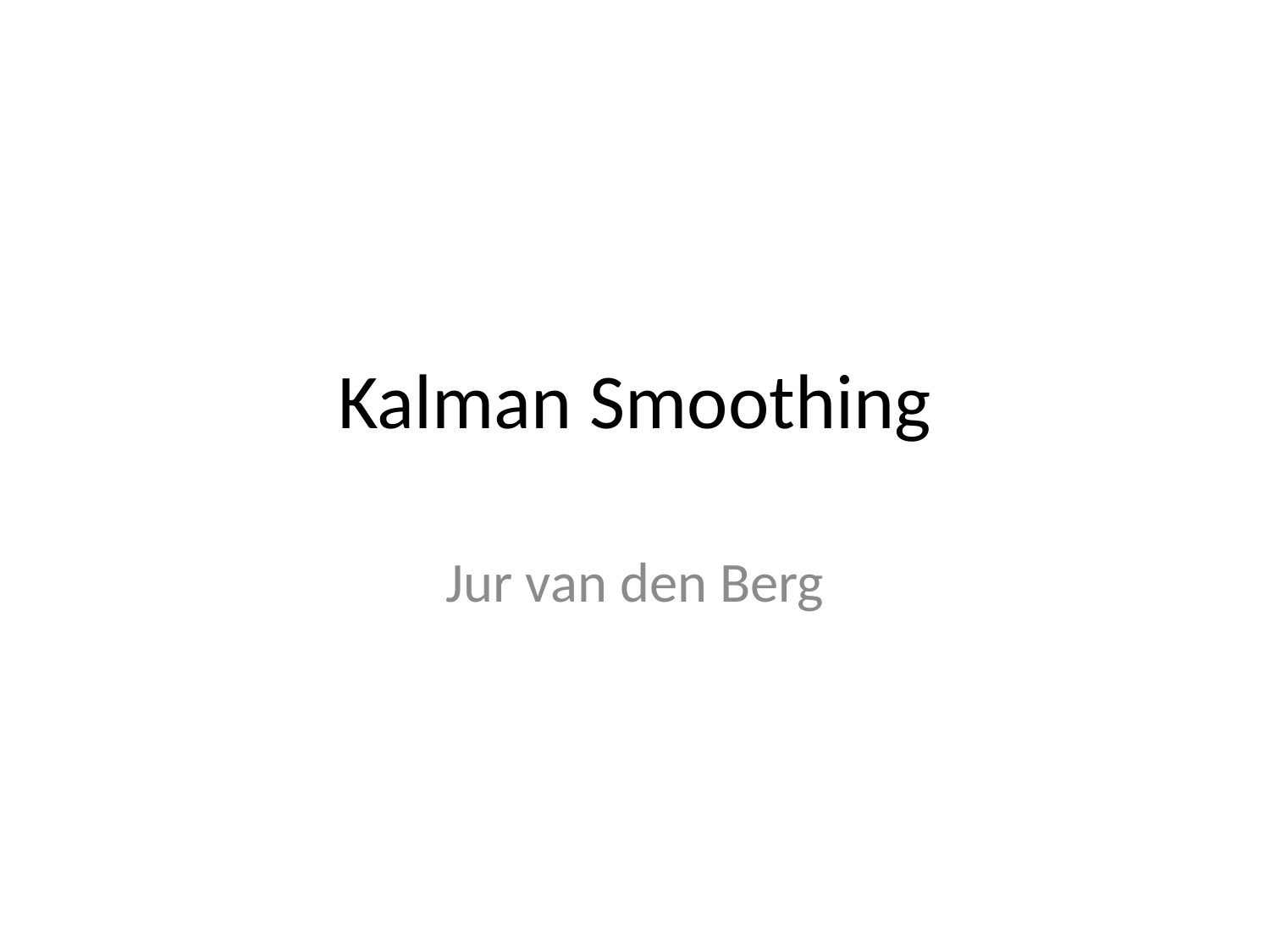

# Kalman Smoothing
Jur van den Berg